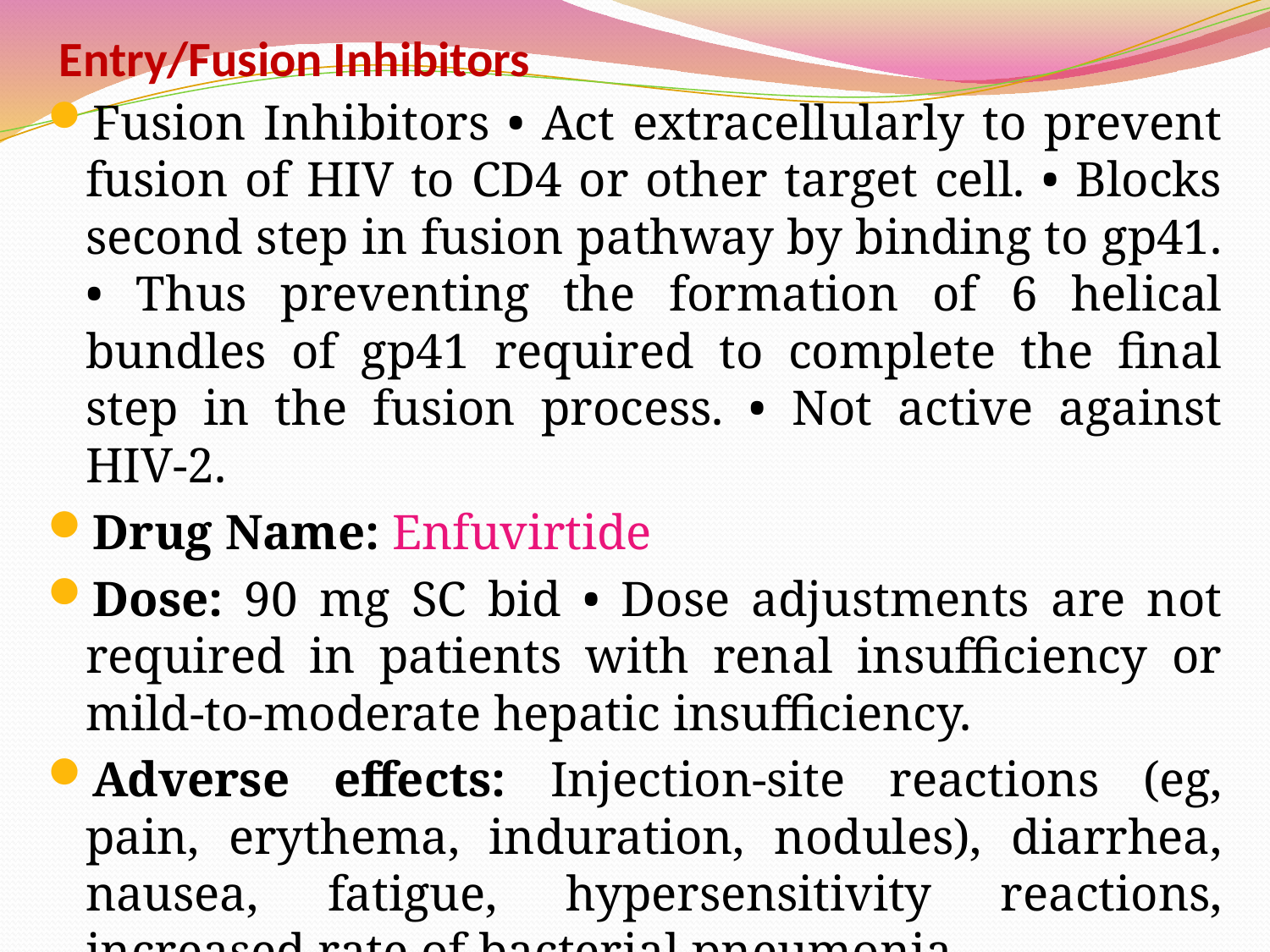

# Entry/Fusion Inhibitors
Fusion Inhibitors • Act extracellularly to prevent fusion of HIV to CD4 or other target cell. • Blocks second step in fusion pathway by binding to gp41. • Thus preventing the formation of 6 helical bundles of gp41 required to complete the final step in the fusion process. • Not active against HIV-2.
Drug Name: Enfuvirtide
Dose: 90 mg SC bid • Dose adjustments are not required in patients with renal insufficiency or mild-to-moderate hepatic insufficiency.
Adverse effects: Injection-site reactions (eg, pain, erythema, induration, nodules), diarrhea, nausea, fatigue, hypersensitivity reactions, increased rate of bacterial pneumonia.